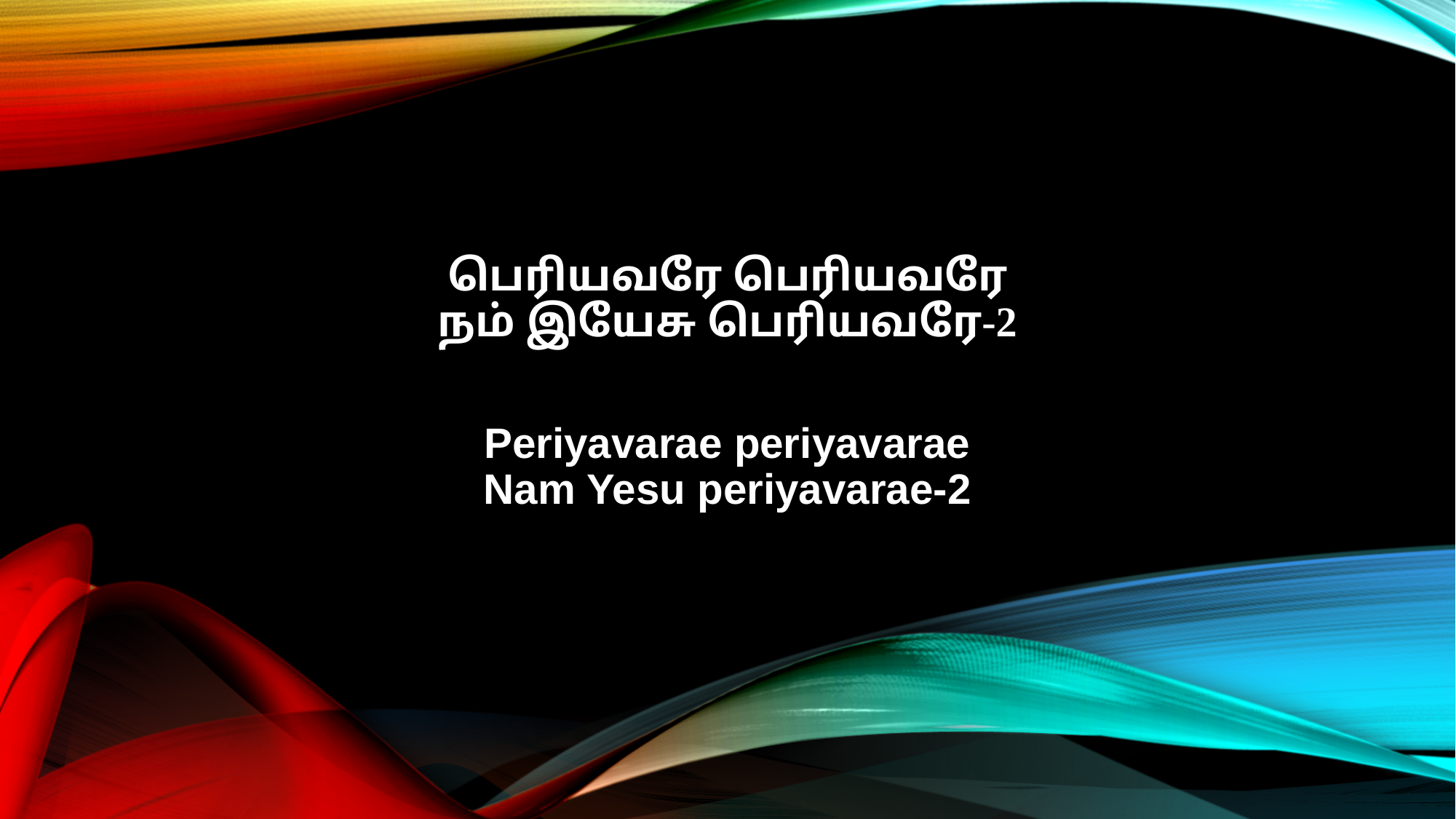

பெரியவரே பெரியவரே
நம் இயேசு பெரியவரே-2

Periyavarae periyavarae
Nam Yesu periyavarae-2